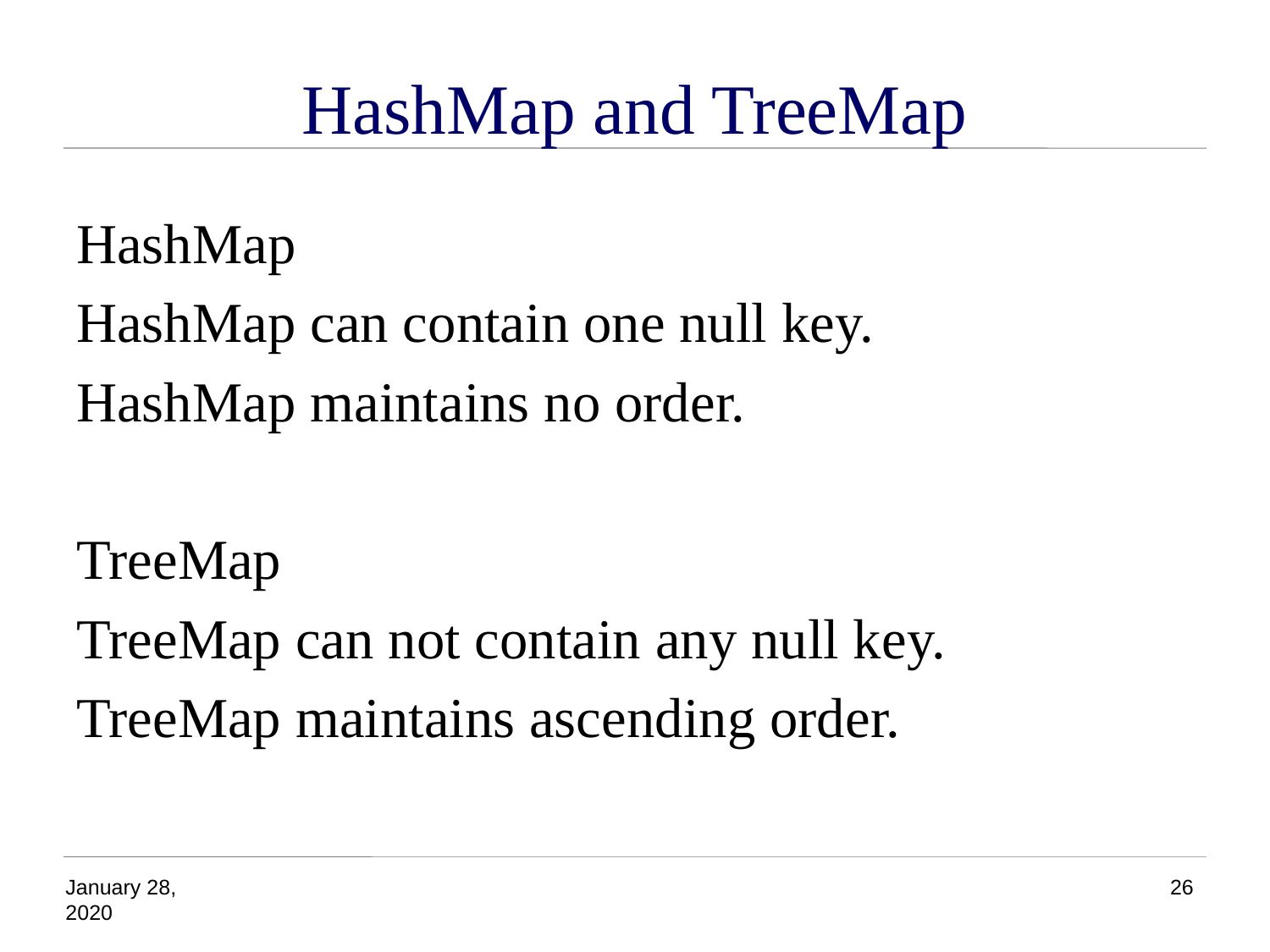

# HashMap and TreeMap
HashMap
HashMap can contain one null key.
HashMap maintains no order.

TreeMap
TreeMap can not contain any null key.
TreeMap maintains ascending order.
January 28, 2020
26